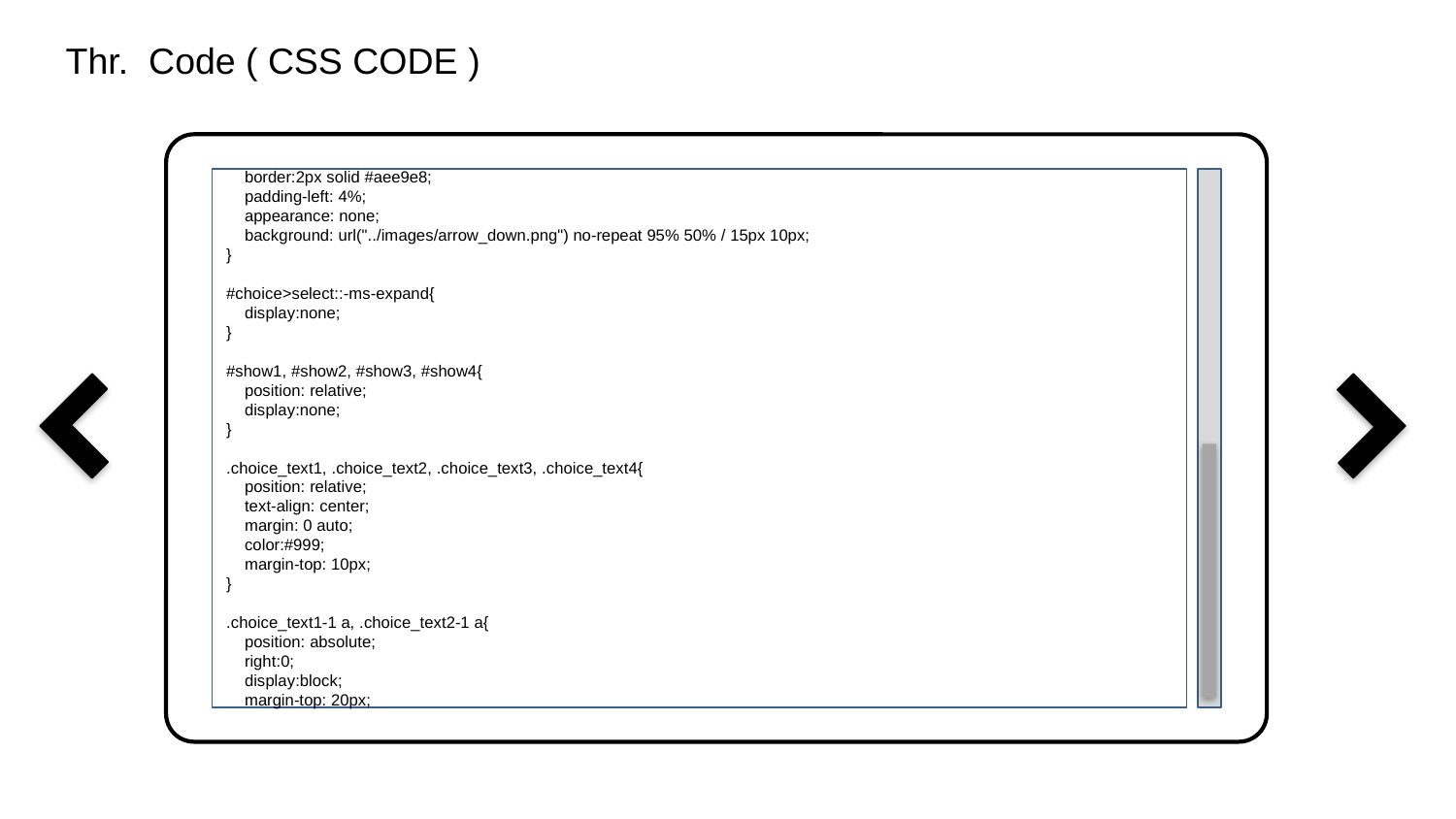

Thr.  Code ( CSS CODE )

    border:2px solid #aee9e8;
    padding-left: 4%;
    appearance: none;
    background: url("../images/arrow_down.png") no-repeat 95% 50% / 15px 10px;
}
#choice>select::-ms-expand{
    display:none;
}
#show1, #show2, #show3, #show4{
    position: relative;
    display:none;
}
.choice_text1, .choice_text2, .choice_text3, .choice_text4{
    position: relative;
    text-align: center;
    margin: 0 auto;
    color:#999;
    margin-top: 10px;
}

.choice_text1-1 a, .choice_text2-1 a{
    position: absolute;
    right:0;
    display:block;
    margin-top: 20px;